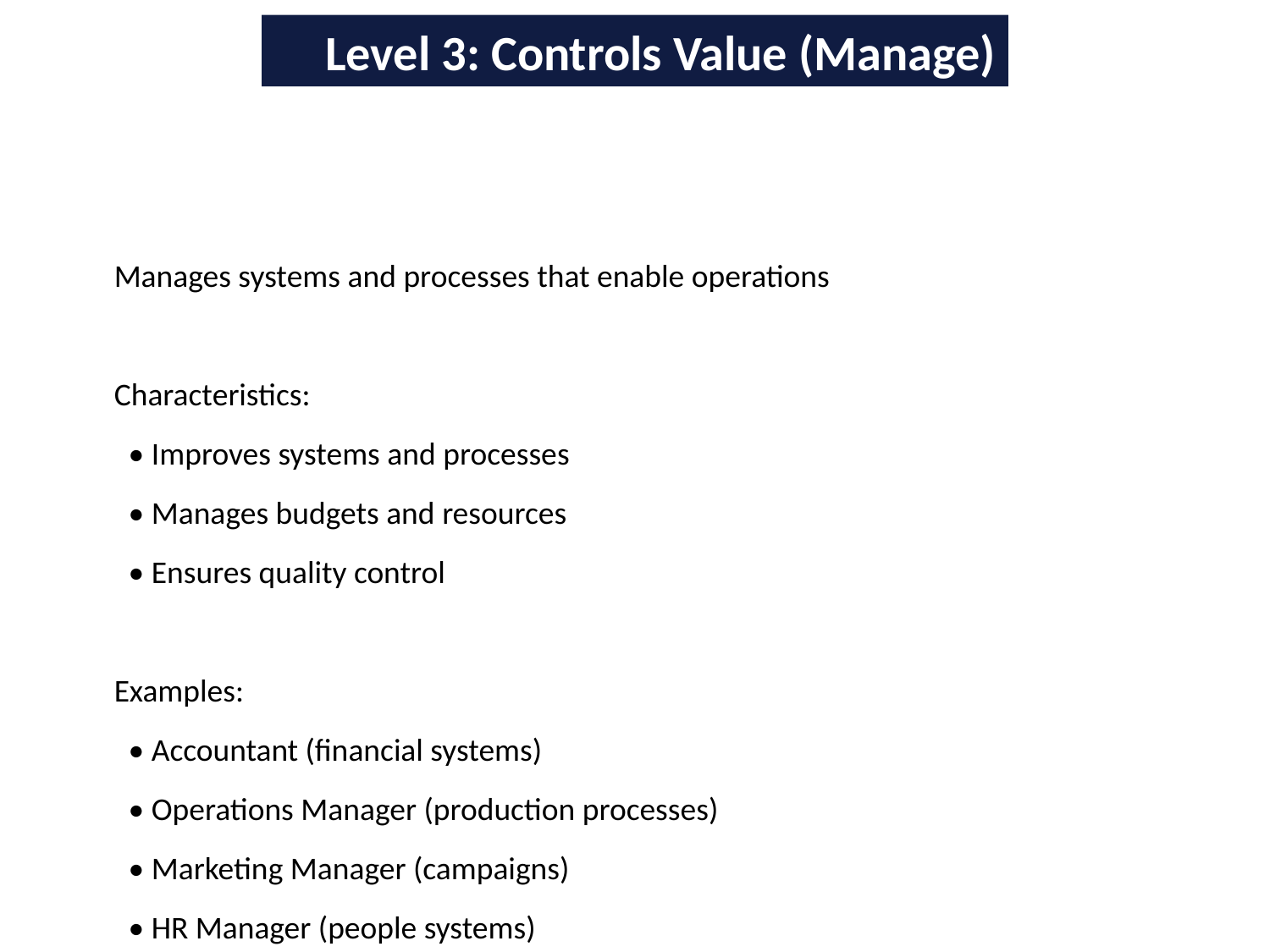

Level 3: Controls Value (Manage)

Manages systems and processes that enable operations

Characteristics:
  • Improves systems and processes
  • Manages budgets and resources
  • Ensures quality control

Examples:
  • Accountant (financial systems)
  • Operations Manager (production processes)
  • Marketing Manager (campaigns)
  • HR Manager (people systems)